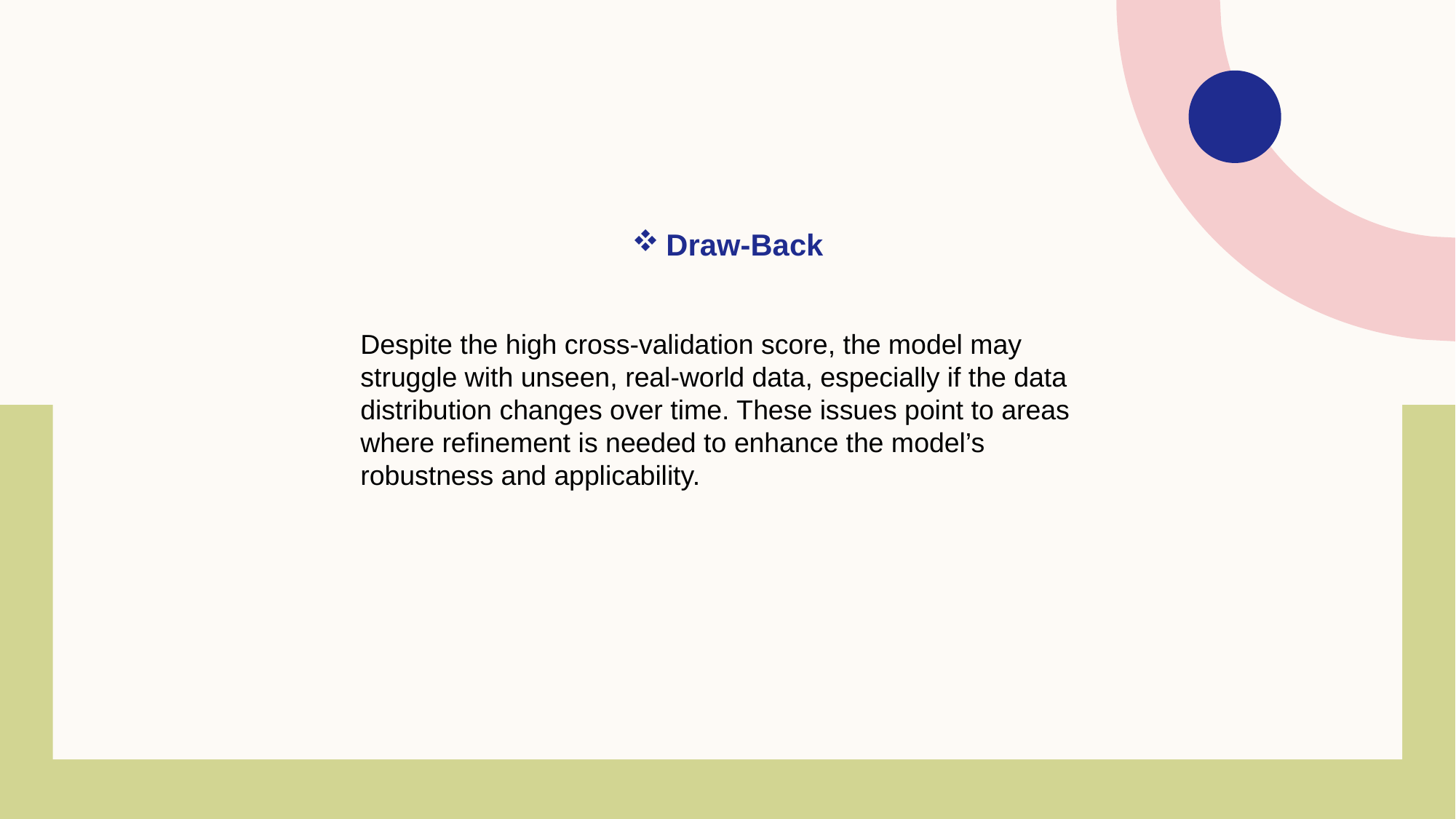

Draw-Back
Despite the high cross-validation score, the model may struggle with unseen, real-world data, especially if the data distribution changes over time. These issues point to areas where refinement is needed to enhance the model’s robustness and applicability.